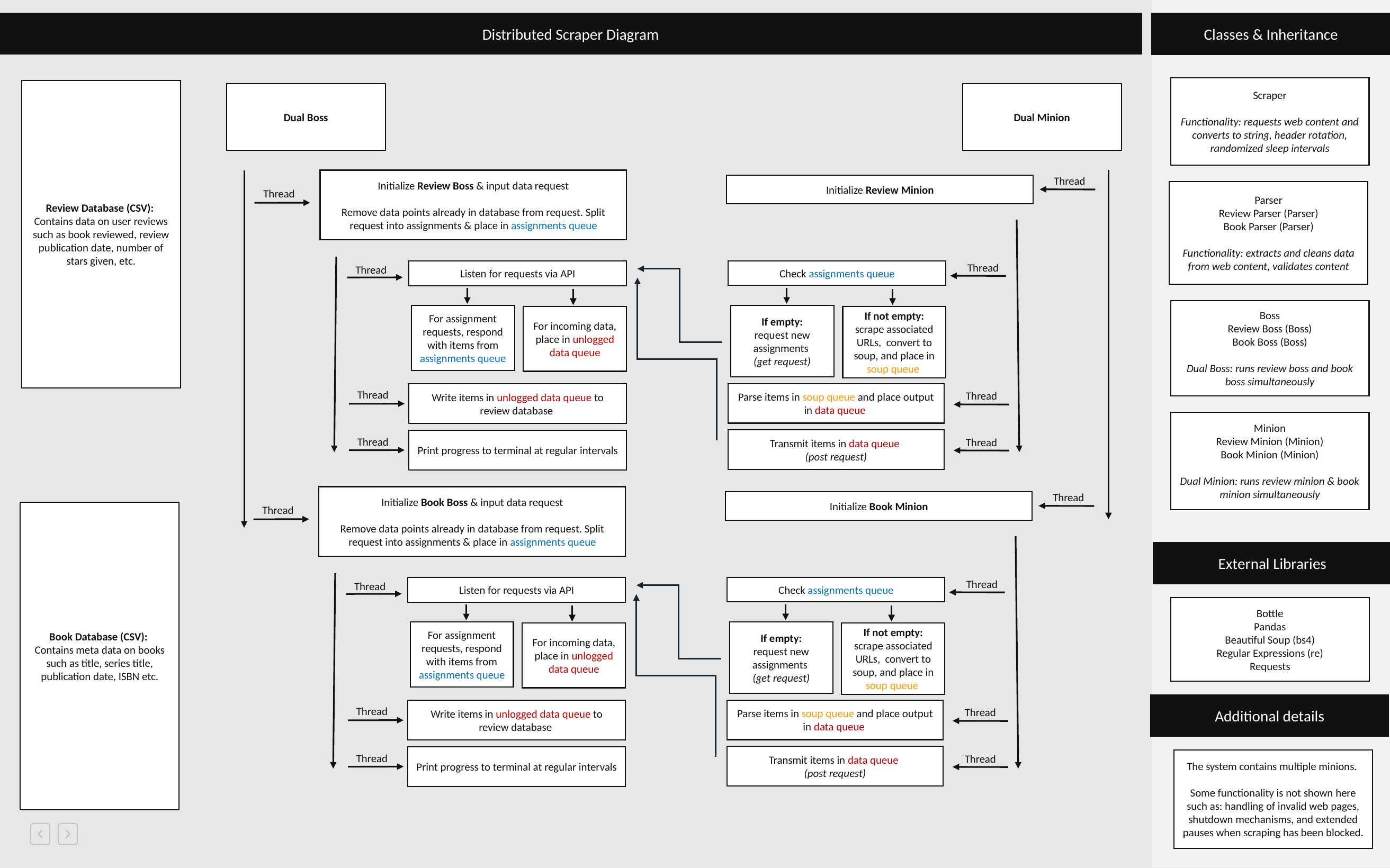

Distributed Scraper Diagram
Classes & Inheritance
Scraper

Functionality: requests web content and converts to string, header rotation, randomized sleep intervals
Review Database (CSV):
Contains data on user reviews such as book reviewed, review publication date, number of stars given, etc.
Dual Boss
Dual Minion
Thread
Initialize Review Minion
Thread
Check assignments queue
If empty:
request new assignments
(get request)
For incoming data, place in unlogged data queue
If not empty:
scrape associated URLs,  convert to soup, and place in soup queue
Parse items in soup queue and place output in data queue
Thread
Transmit items in data queue
(post request)
Thread
Initialize Review Boss & input data request

Remove data points already in database from request. Split request into assignments & place in assignments queue
Thread
Thread
Listen for requests via API
For assignment requests, respond with items from assignments queue
For incoming data, place in unlogged data queue
For incoming data, place in unlogged data queue
Thread
Write items in unlogged data queue to review database
Print progress to terminal at regular intervals
Thread
Parser
Review Parser (Parser)
Book Parser (Parser)

Functionality: extracts and cleans data from web content, validates content
Boss
Review Boss (Boss)
Book Boss (Boss)

Dual Boss: runs review boss and book boss simultaneously
Minion
Review Minion (Minion)
Book Minion (Minion)

Dual Minion: runs review minion & book minion simultaneously
Thread
Initialize Book Minion
Thread
Check assignments queue
If empty:
request new assignments
(get request)
For incoming data, place in unlogged data queue
If not empty:
scrape associated URLs,  convert to soup, and place in soup queue
Parse items in soup queue and place output in data queue
Thread
Transmit items in data queue
(post request)
Thread
Initialize Book Boss & input data request

Remove data points already in database from request. Split request into assignments & place in assignments queue
Thread
Thread
Listen for requests via API
For assignment requests, respond with items from assignments queue
For incoming data, place in unlogged data queue
For incoming data, place in unlogged data queue
Thread
Write items in unlogged data queue to review database
Print progress to terminal at regular intervals
Thread
Book Database (CSV):
Contains meta data on books such as title, series title, publication date, ISBN etc.
External Libraries
Bottle
Pandas
Beautiful Soup (bs4)
Regular Expressions (re)
Requests
Additional details
The system contains multiple minions.

Some functionality is not shown here such as: handling of invalid web pages, shutdown mechanisms, and extended pauses when scraping has been blocked.